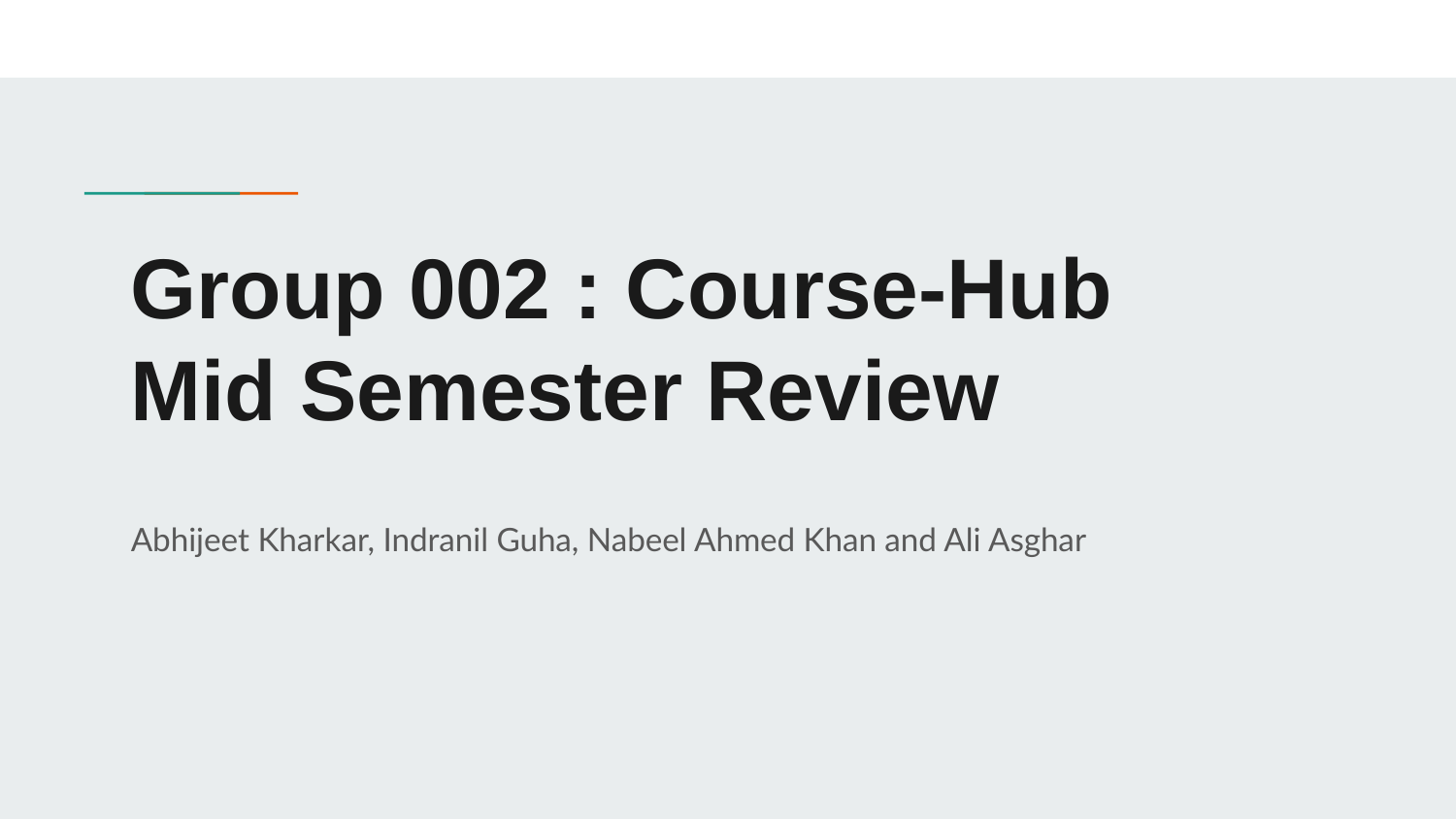

# Group 002 : Course-Hub
Mid Semester Review
Abhijeet Kharkar, Indranil Guha, Nabeel Ahmed Khan and Ali Asghar